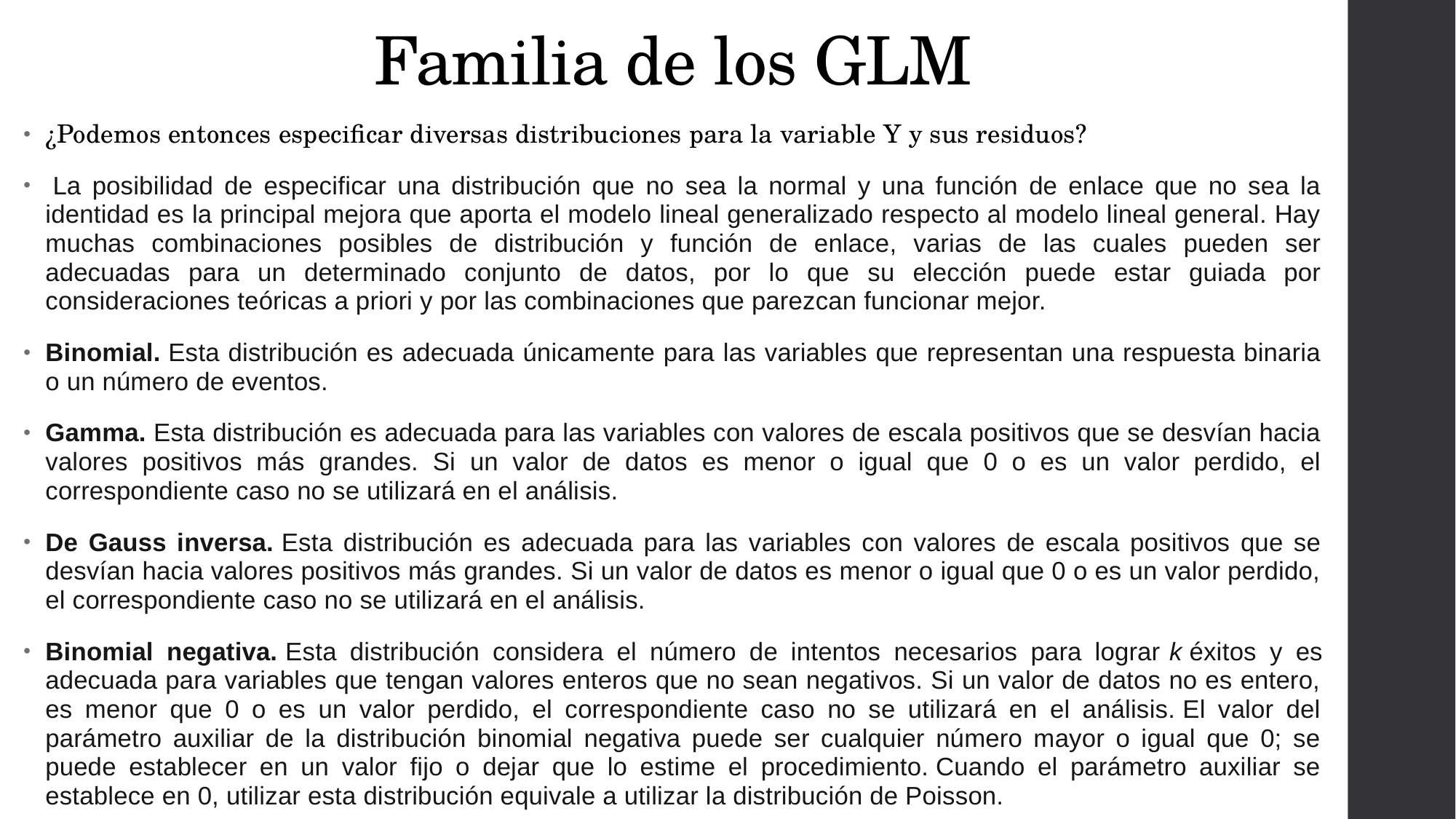

# Familia de los GLM
¿Podemos entonces especificar diversas distribuciones para la variable Y y sus residuos?
 La posibilidad de especificar una distribución que no sea la normal y una función de enlace que no sea la identidad es la principal mejora que aporta el modelo lineal generalizado respecto al modelo lineal general. Hay muchas combinaciones posibles de distribución y función de enlace, varias de las cuales pueden ser adecuadas para un determinado conjunto de datos, por lo que su elección puede estar guiada por consideraciones teóricas a priori y por las combinaciones que parezcan funcionar mejor.
Binomial. Esta distribución es adecuada únicamente para las variables que representan una respuesta binaria o un número de eventos.
Gamma. Esta distribución es adecuada para las variables con valores de escala positivos que se desvían hacia valores positivos más grandes. Si un valor de datos es menor o igual que 0 o es un valor perdido, el correspondiente caso no se utilizará en el análisis.
De Gauss inversa. Esta distribución es adecuada para las variables con valores de escala positivos que se desvían hacia valores positivos más grandes. Si un valor de datos es menor o igual que 0 o es un valor perdido, el correspondiente caso no se utilizará en el análisis.
Binomial negativa. Esta distribución considera el número de intentos necesarios para lograr k éxitos y es adecuada para variables que tengan valores enteros que no sean negativos. Si un valor de datos no es entero, es menor que 0 o es un valor perdido, el correspondiente caso no se utilizará en el análisis. El valor del parámetro auxiliar de la distribución binomial negativa puede ser cualquier número mayor o igual que 0; se puede establecer en un valor fijo o dejar que lo estime el procedimiento. Cuando el parámetro auxiliar se establece en 0, utilizar esta distribución equivale a utilizar la distribución de Poisson.